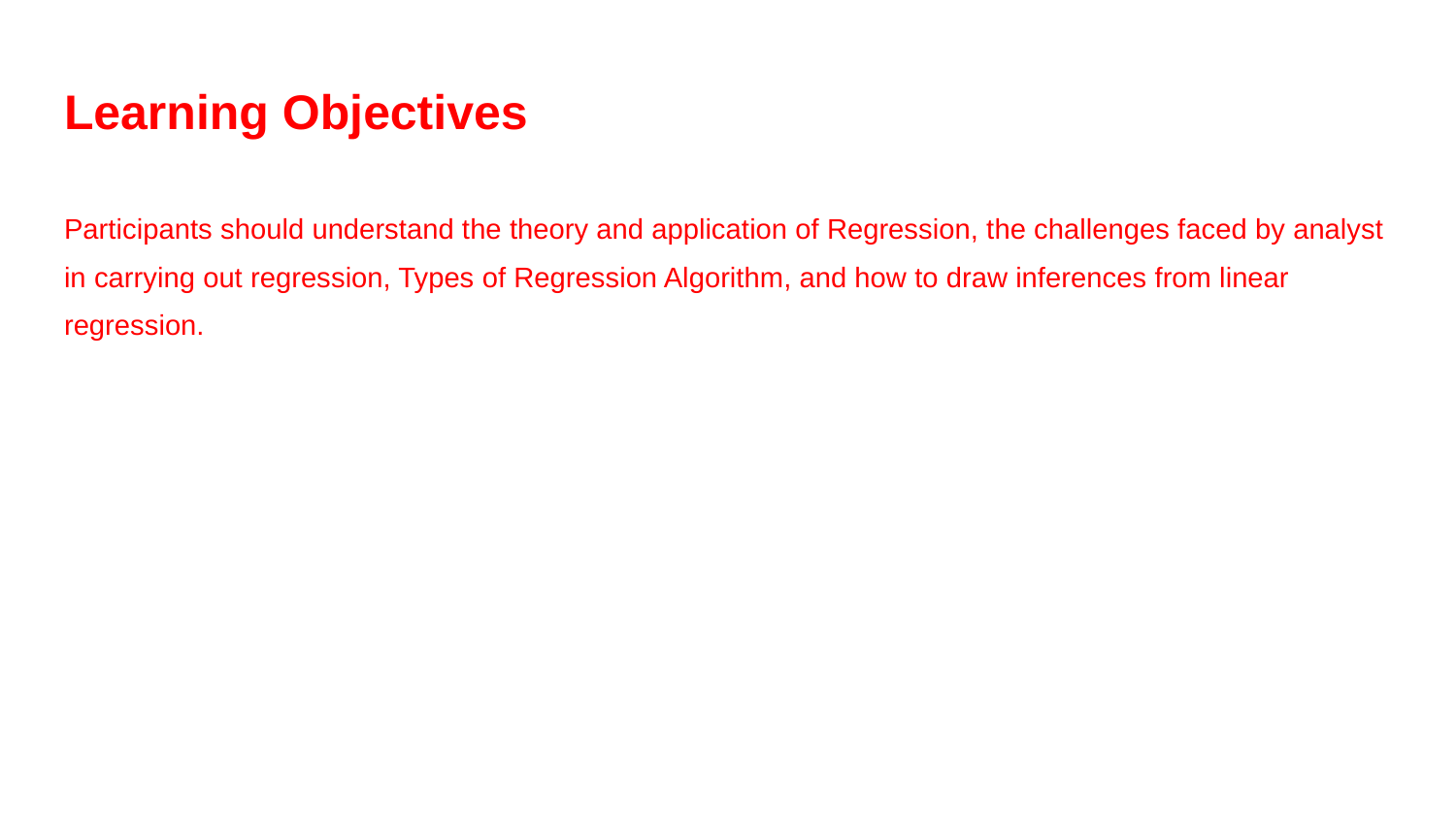

# Learning Objectives
Participants should understand the theory and application of Regression, the challenges faced by analyst in carrying out regression, Types of Regression Algorithm, and how to draw inferences from linear regression.